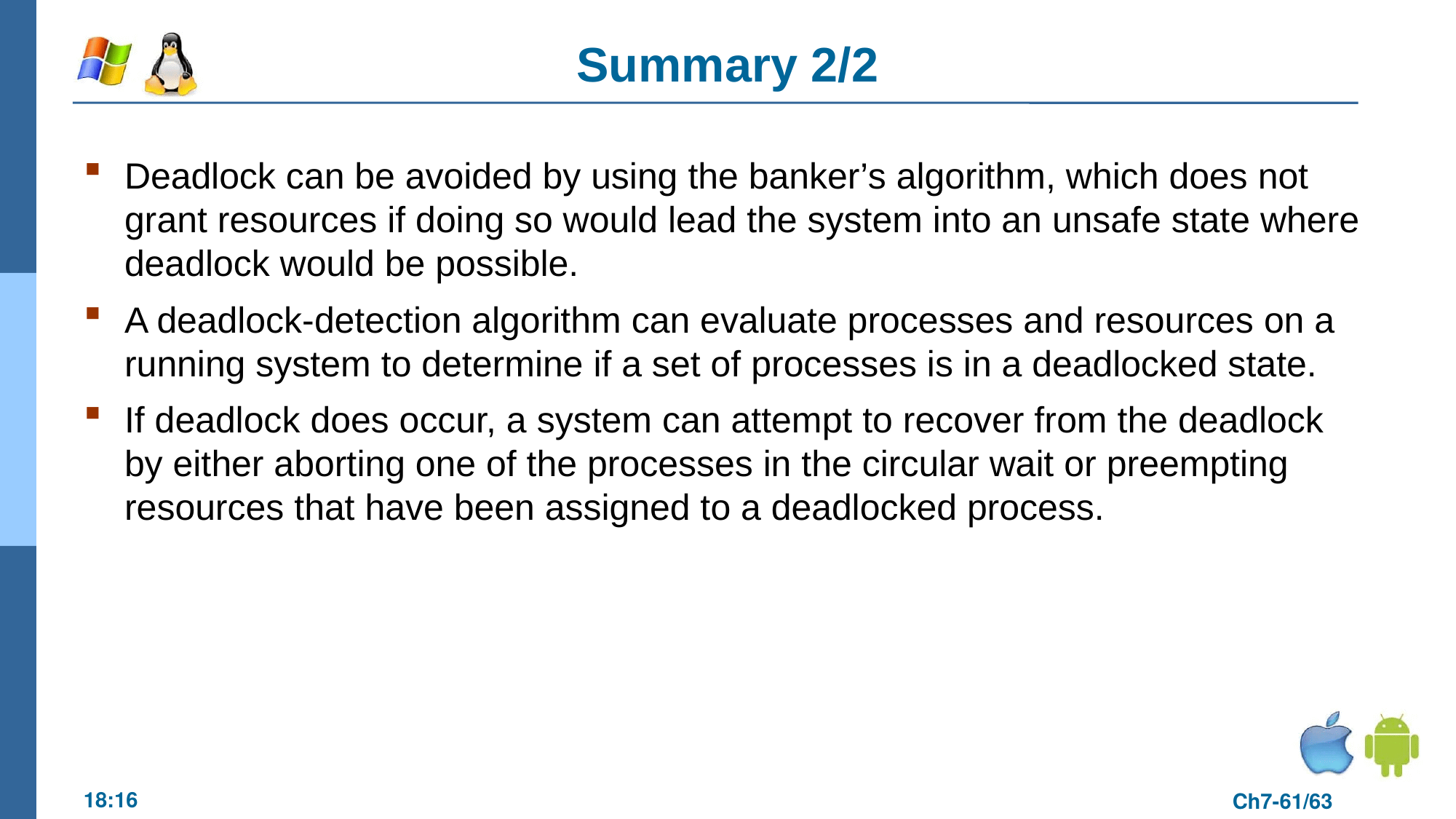

# Summary 2/2
Deadlock can be avoided by using the banker’s algorithm, which does not grant resources if doing so would lead the system into an unsafe state where deadlock would be possible.
A deadlock-detection algorithm can evaluate processes and resources on a running system to determine if a set of processes is in a deadlocked state.
If deadlock does occur, a system can attempt to recover from the deadlock by either aborting one of the processes in the circular wait or preempting resources that have been assigned to a deadlocked process.